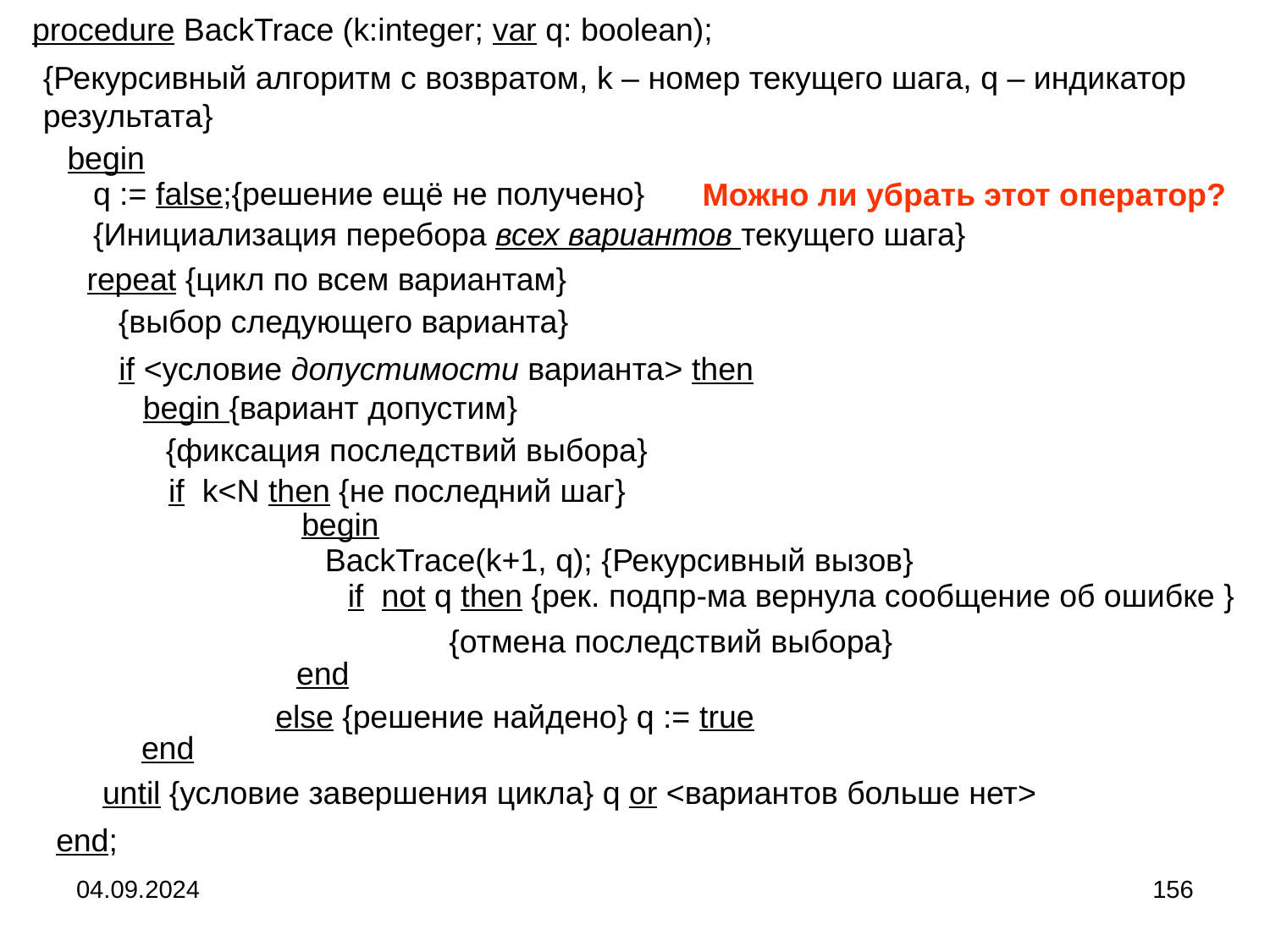

procedure BackTrace (k:integer; var q: boolean);
{Рекурсивный алгоритм с возвратом, k – номер текущего шага, q – индикатор результата}
begin
q := false;{решение ещё не получено}
 Можно ли убрать этот оператор?
{Инициализация перебора всех вариантов текущего шага}
repeat {цикл по всем вариантам}
{выбор следующего варианта}
if <условие допустимости варианта> then
begin {вариант допустим}
{фиксация последствий выбора}
if  k<N then {не последний шаг}
begin
BackTrace(k+1, q); {Рекурсивный вызов}
if  not q then {рек. подпр-ма вернула сообщение об ошибке }
{отмена последствий выбора}
end
else {решение найдено} q := true
end
until {условие завершения цикла} q or <вариантов больше нет>
end;
04.09.2024
156